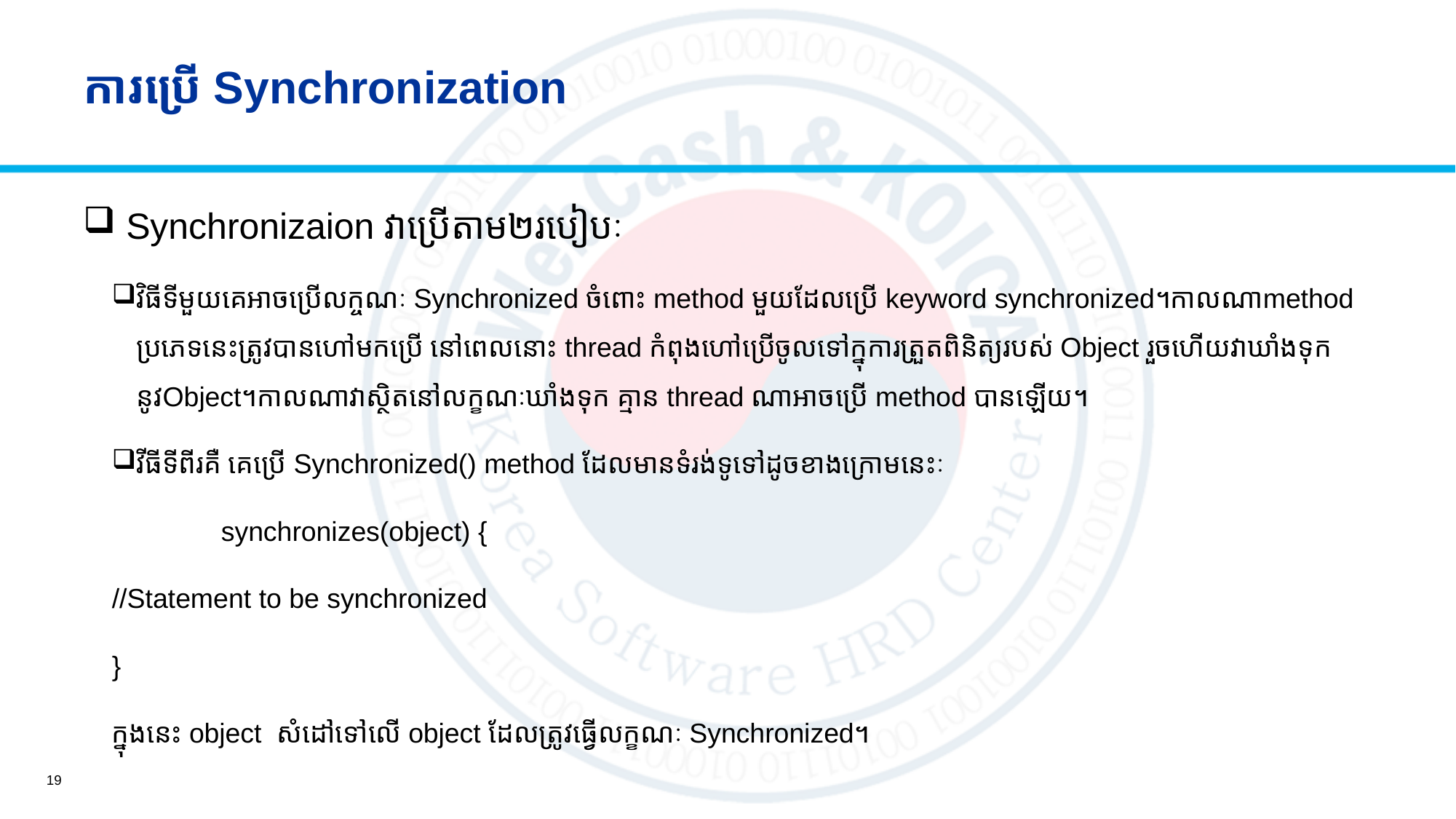

# ការប្រើ Synchronization
 Synchronizaion វាប្រើតាម២របៀបៈ
វិធីទីមួយគេអាចប្រើលក្ចណៈ Synchronized ចំពោះ method ​មួយដែលប្រើ keyword synchronized។កាលណាmethod ប្រភេទនេះត្រូវបានហៅមកប្រើ នៅពេលនោះ thread ​កំពុងហៅប្រើចូលទៅក្នុការត្រួតពិនិត្យរបស់ Object ​រួចហើយវាឃាំងទុកនូវObject។កាលណាវាស្ថិតនៅលក្ខណៈឃាំងទុក គ្មាន thread ណាអាចប្រើ method ​បានឡើយ។
វីធីទីពីរគឺ គេប្រើ Synchronized() method ​ដែលមានទំរង់ទូទៅដូចខាងក្រោមនេះៈ
	synchronizes(object) {
//Statement to be synchronized
}
ក្នុងនេះ object  សំដៅទៅលើ object ​ដែលត្រូវធ្វើលក្ខណៈ Synchronized។
19